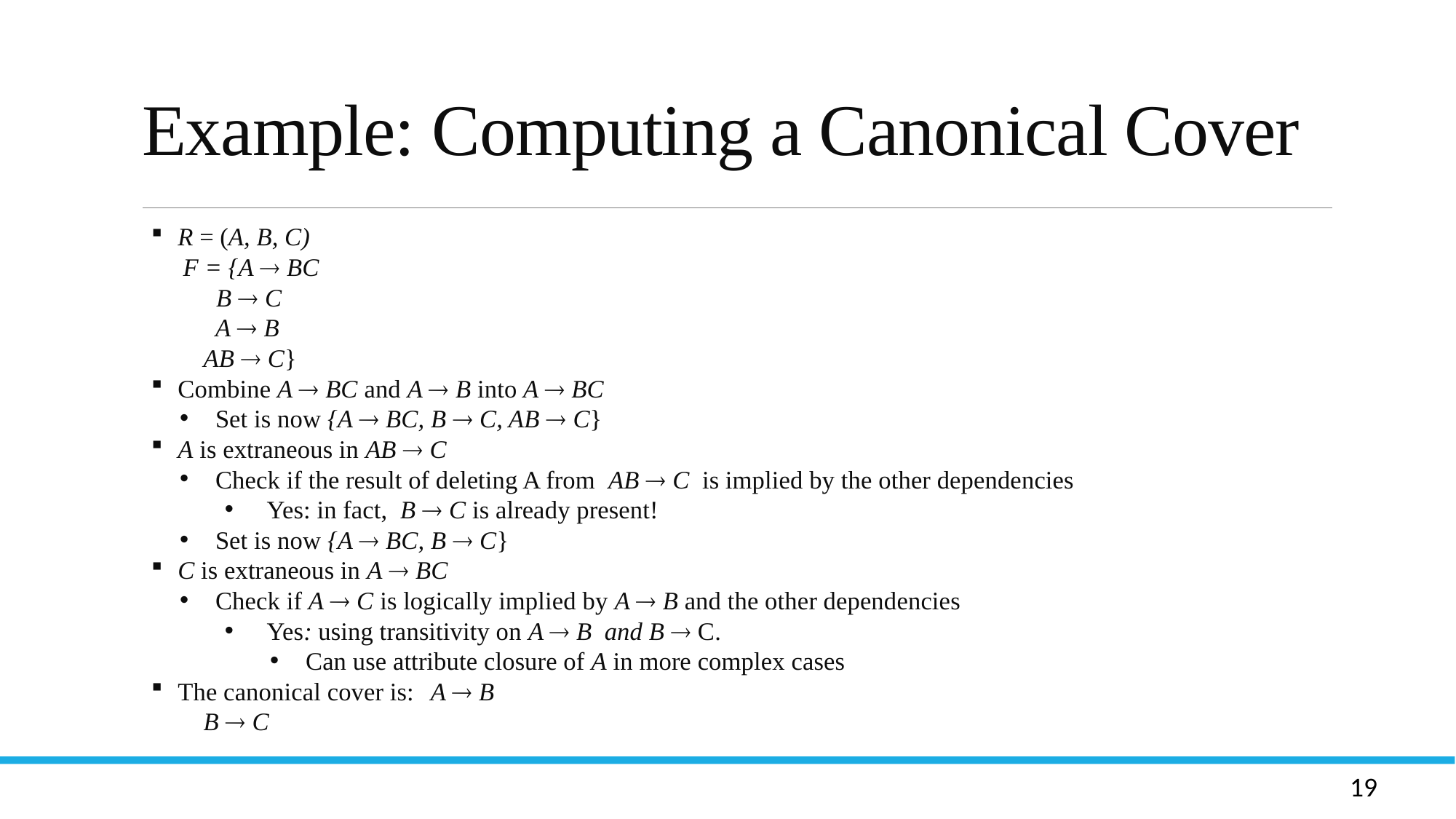

# Example: Computing a Canonical Cover
   R = (A, B, C)
     F = {A → BC
	  B → C
	  A → B
	AB → C}
   Combine A → BC and A → B into A → BC
   Set is now {A → BC, B → C, AB → C}
   A is extraneous in AB → C
   Check if the result of deleting A from  AB → C  is implied by the other dependencies
    Yes: in fact,  B → C is already present!
   Set is now {A → BC, B → C}
   C is extraneous in A → BC
   Check if A → C is logically implied by A → B and the other dependencies
    Yes: using transitivity on A → B  and B → C.
   Can use attribute closure of A in more complex cases
   The canonical cover is: 	A → B
		B → C

Let R be a relation schema and let R1 and R2 form a decomposition of R . That is R = R1  U R2
We say that the decomposition if there is no loss of information by replacing  R with the two relation schemas R1  U R2
Formally,
             ∏ R1 (r)     ∏ R2 (r) = r
And,  conversely a decomposition is lossy if
     r  ⊂  ∏ R1 (r)     ∏ R2 (r) = r